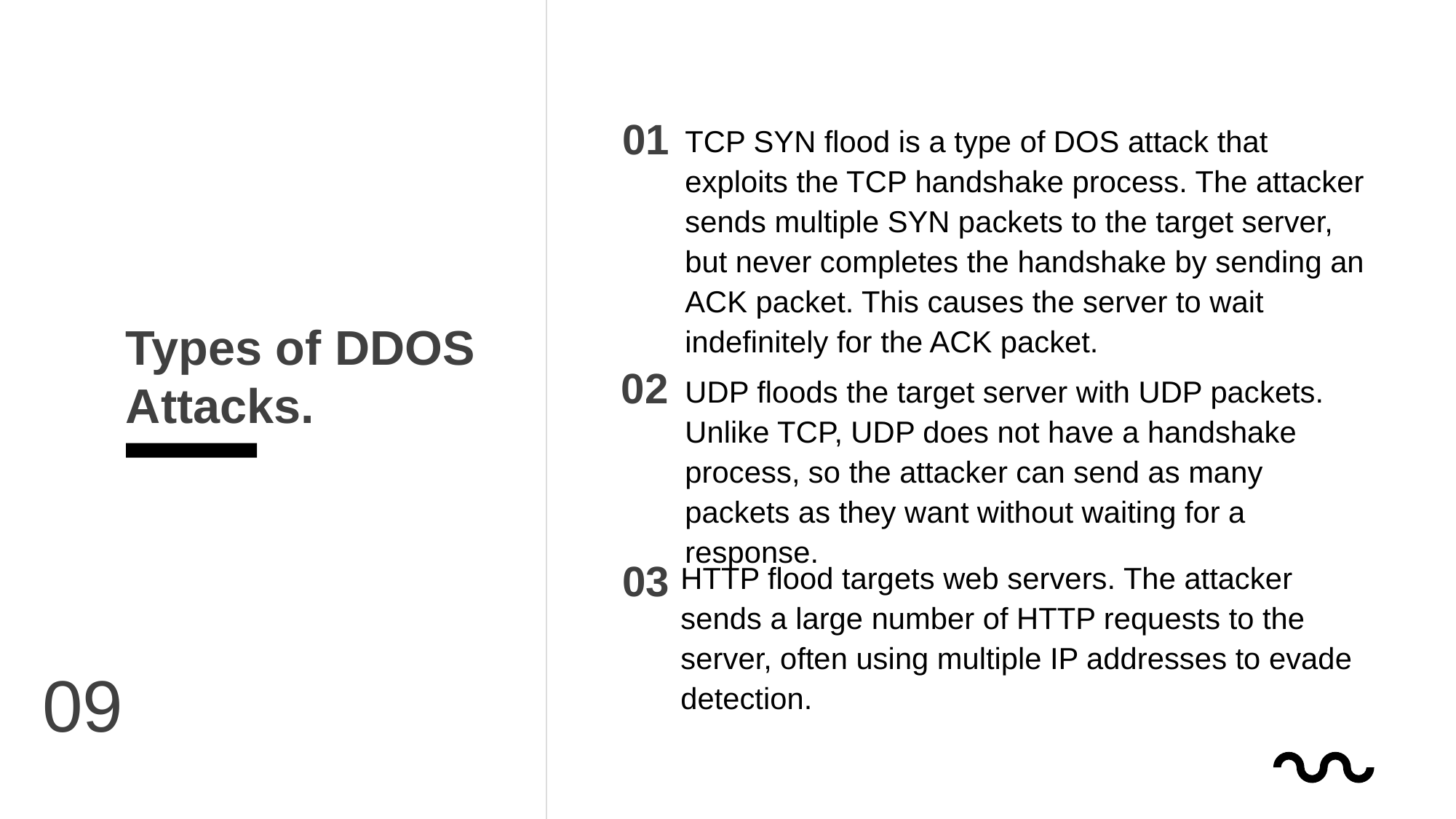

01
TCP SYN flood is a type of DOS attack that exploits the TCP handshake process. The attacker sends multiple SYN packets to the target server, but never completes the handshake by sending an ACK packet. This causes the server to wait indefinitely for the ACK packet.
Types of DDOS Attacks.
02
UDP floods the target server with UDP packets. Unlike TCP, UDP does not have a handshake process, so the attacker can send as many packets as they want without waiting for a response.

03

HTTP flood targets web servers. The attacker sends a large number of HTTP requests to the server, often using multiple IP addresses to evade detection.
09